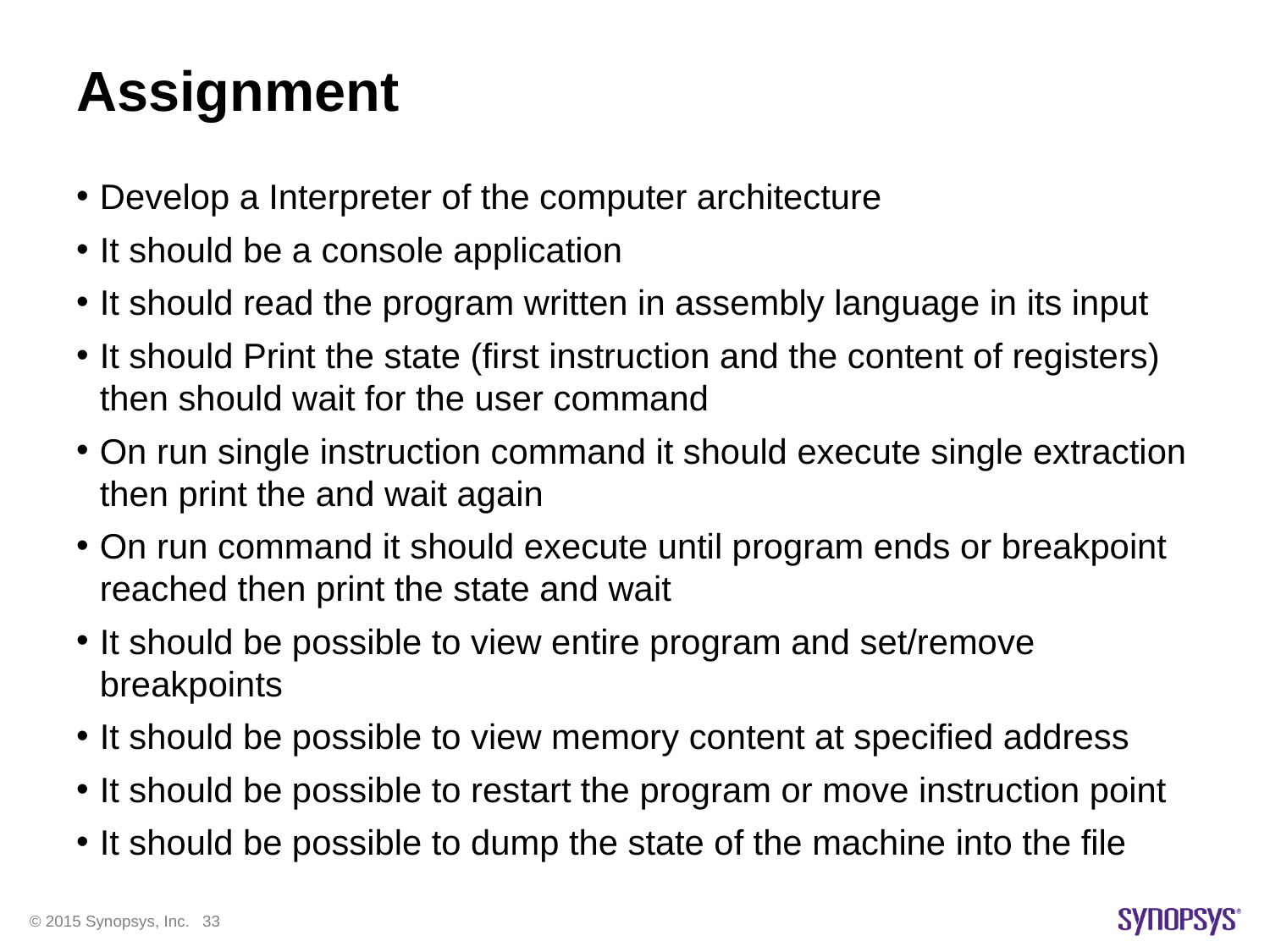

# Assignment
Develop a Interpreter of the computer architecture
It should be a console application
It should read the program written in assembly language in its input
It should Print the state (first instruction and the content of registers) then should wait for the user command
On run single instruction command it should execute single extraction then print the and wait again
On run command it should execute until program ends or breakpoint reached then print the state and wait
It should be possible to view entire program and set/remove breakpoints
It should be possible to view memory content at specified address
It should be possible to restart the program or move instruction point
It should be possible to dump the state of the machine into the file